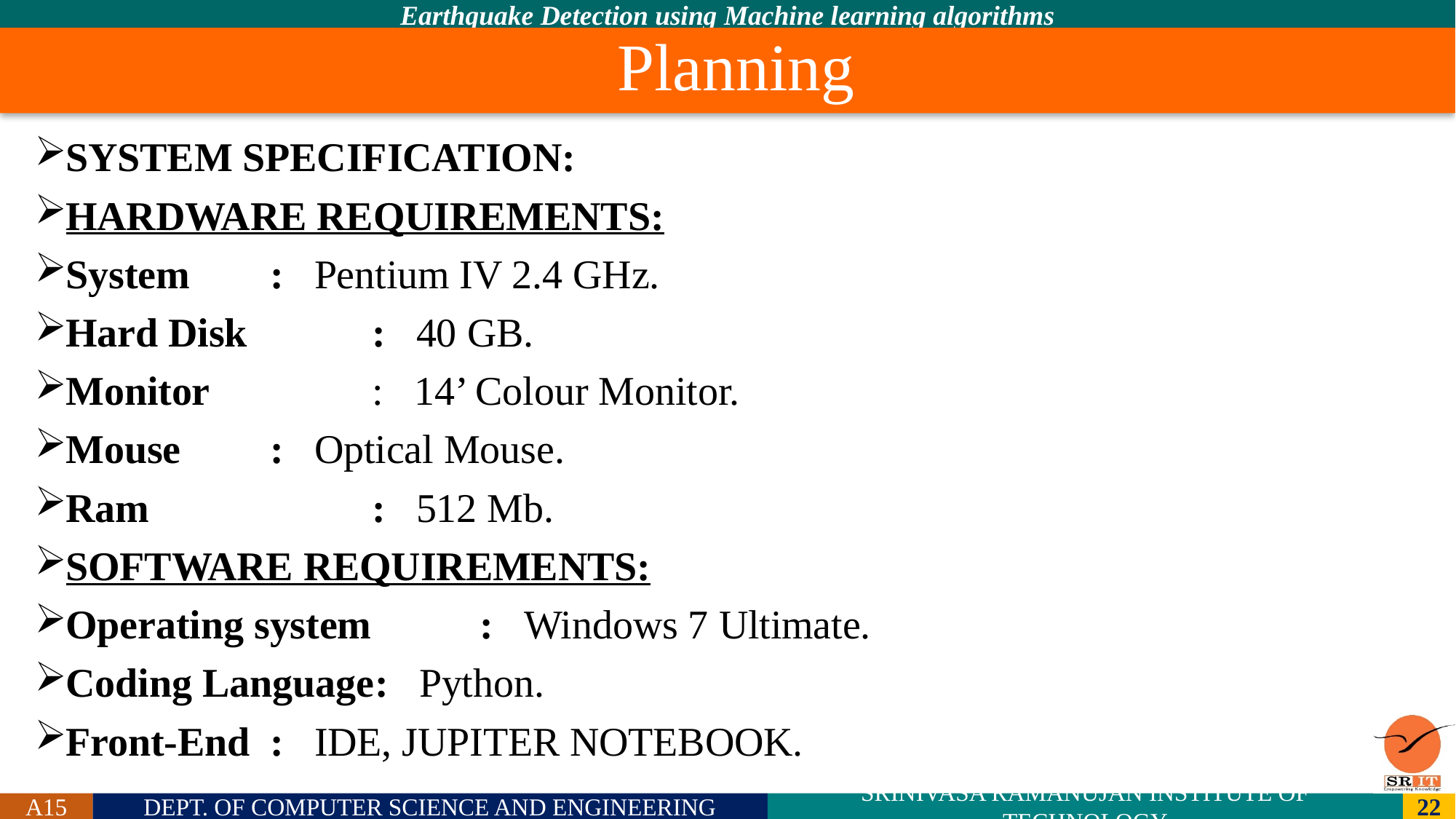

# Planning
SYSTEM SPECIFICATION:
HARDWARE REQUIREMENTS:
System		:   Pentium IV 2.4 GHz.
Hard Disk	          :   40 GB.
Monitor	          :   14’ Colour Monitor.
Mouse		:   Optical Mouse.
Ram		          :   512 Mb.
SOFTWARE REQUIREMENTS:
Operating system 	:   Windows 7 Ultimate.
Coding Language	:   Python.
Front-End		:   IDE, JUPITER NOTEBOOK.